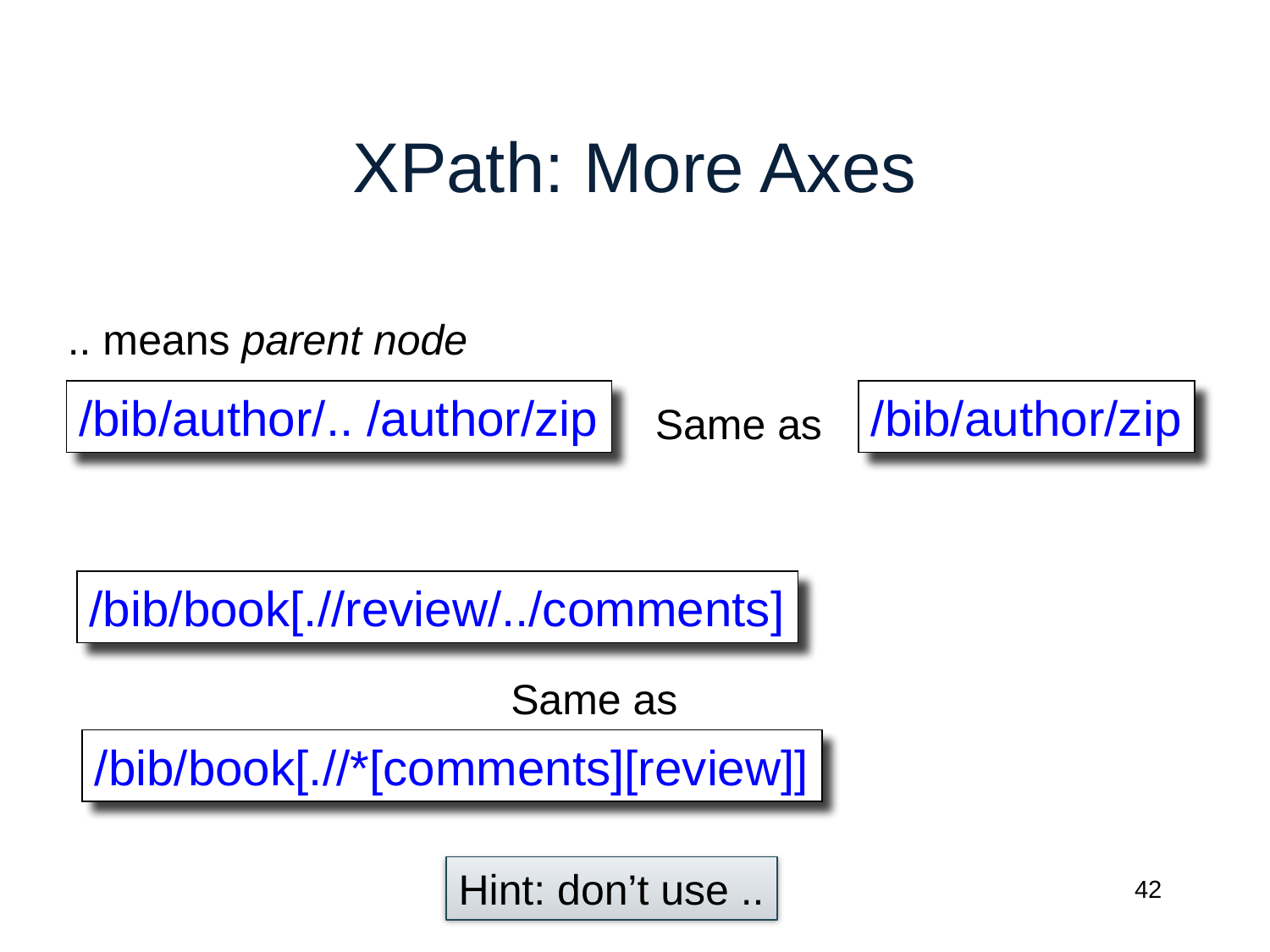

# XPath: More Axes

.. means parent node
/bib/author/.. /author/zip
/bib/author/zip
Same as
/bib/book[.//review/../comments]
Same as
/bib/book[.//*[comments][review]]
Hint: don’t use ..
42